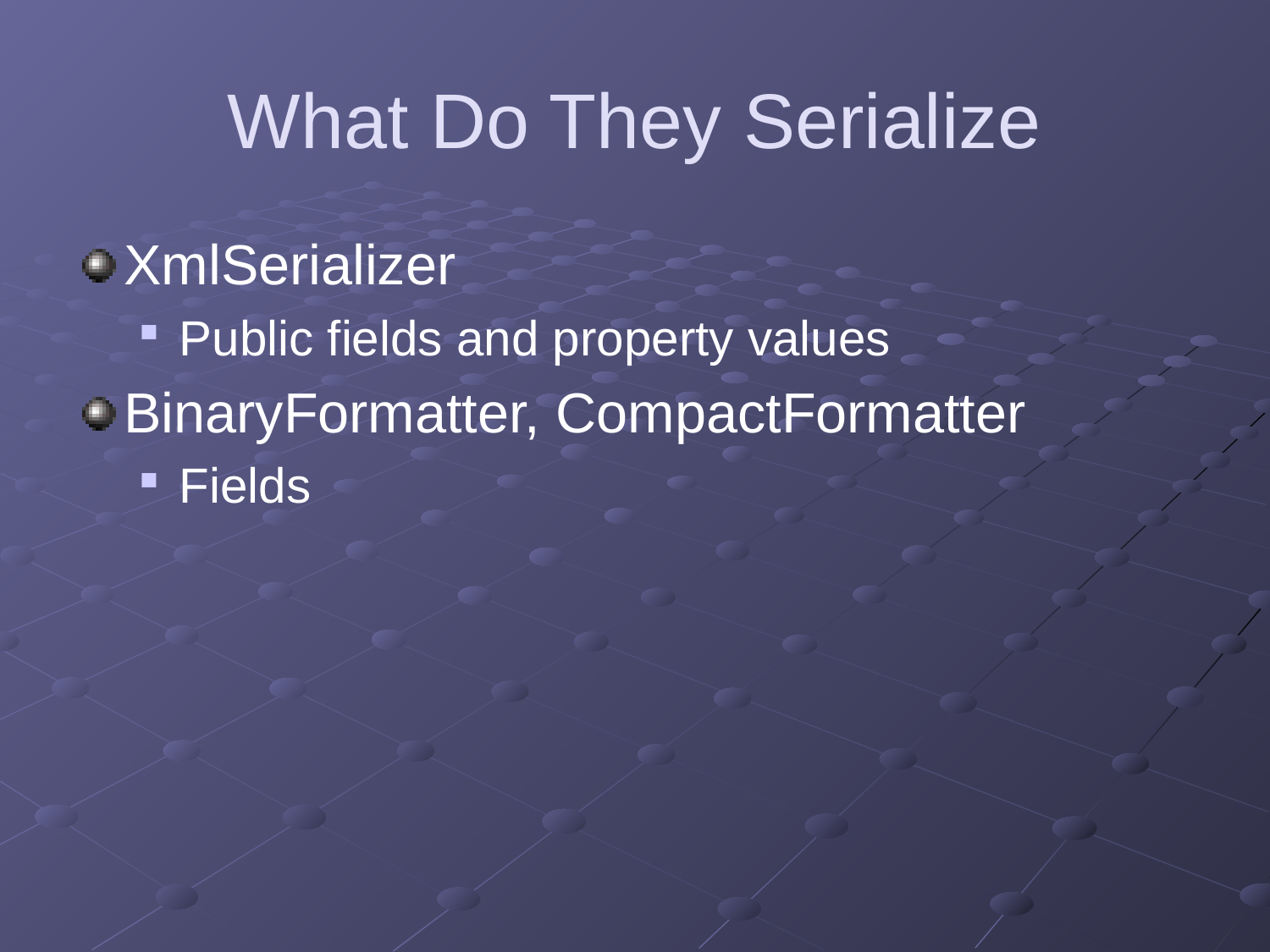

# What Do They Serialize
XmlSerializer
Public fields and property values
BinaryFormatter, CompactFormatter
Fields